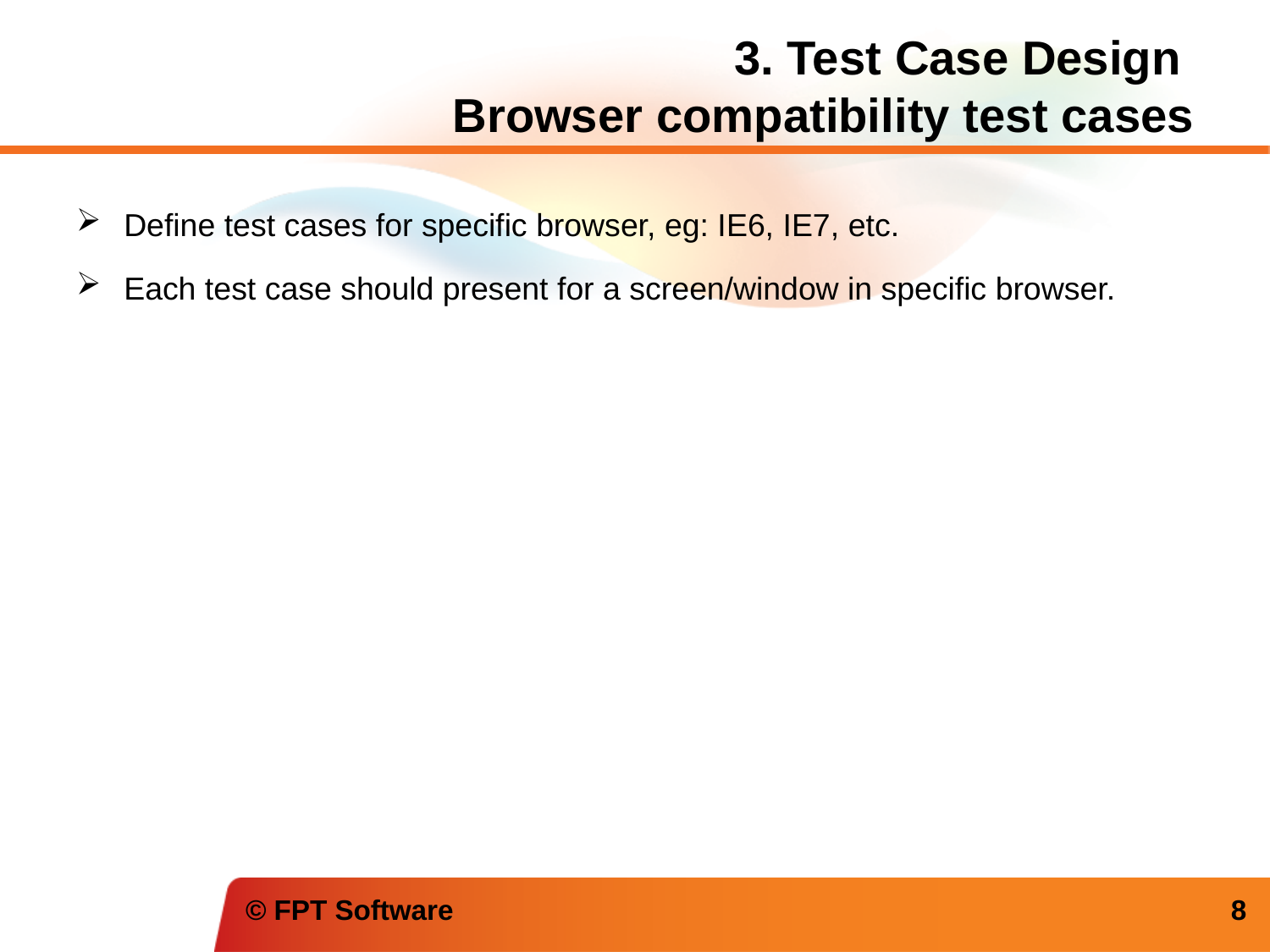

# 3. Test Case Design Browser compatibility test cases
Define test cases for specific browser, eg: IE6, IE7, etc.
Each test case should present for a screen/window in specific browser.